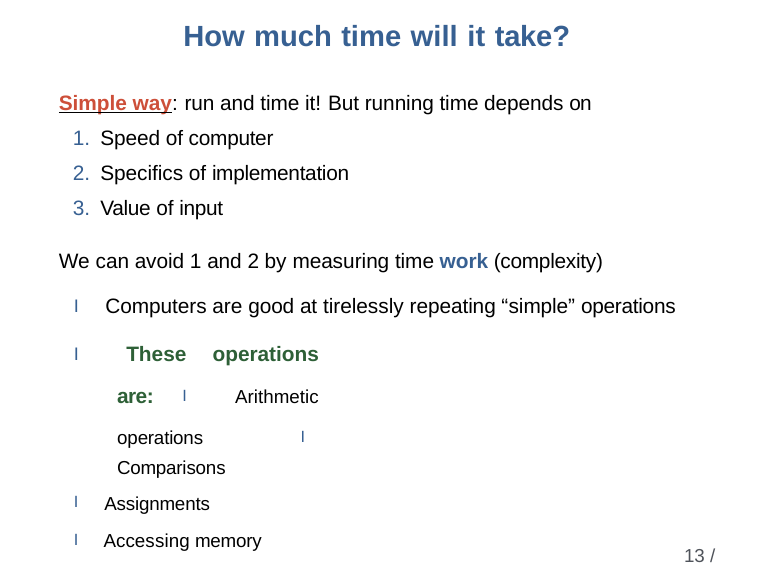

# How much time will it take?
Simple way: run and time it! But running time depends on
Speed of computer
Specifics of implementation
Value of input

We can avoid 1 and 2 by measuring time work (complexity)
I Computers are good at tirelessly repeating “simple” operations
I These operations are: I Arithmetic operations I Comparisons
I Assignments
I Accessing memory
I Work = the number of these operations your algorithm requires
13 / 31